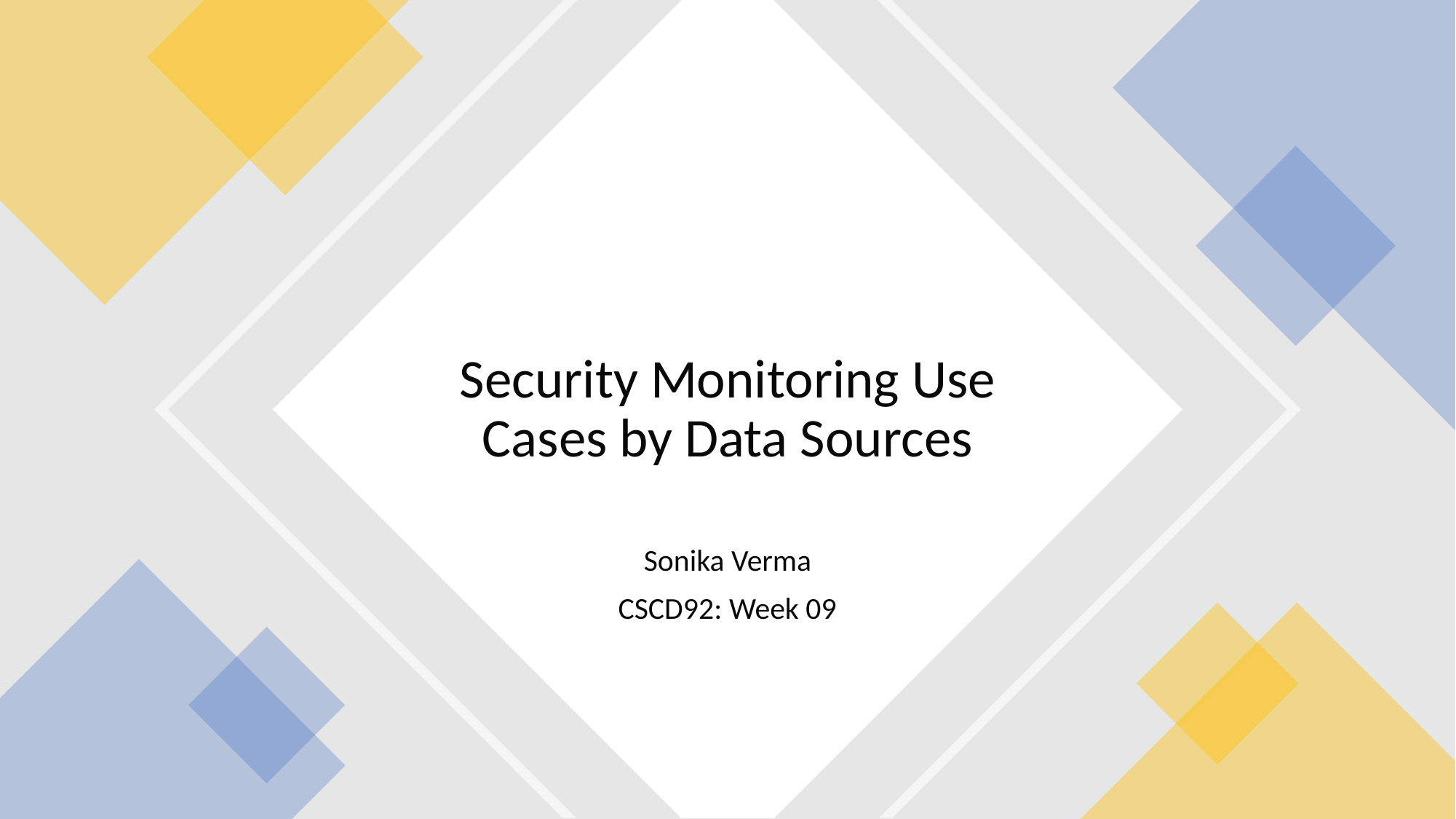

# Security Monitoring Use Cases by Data Sources
Sonika Verma
CSCD92: Week 09